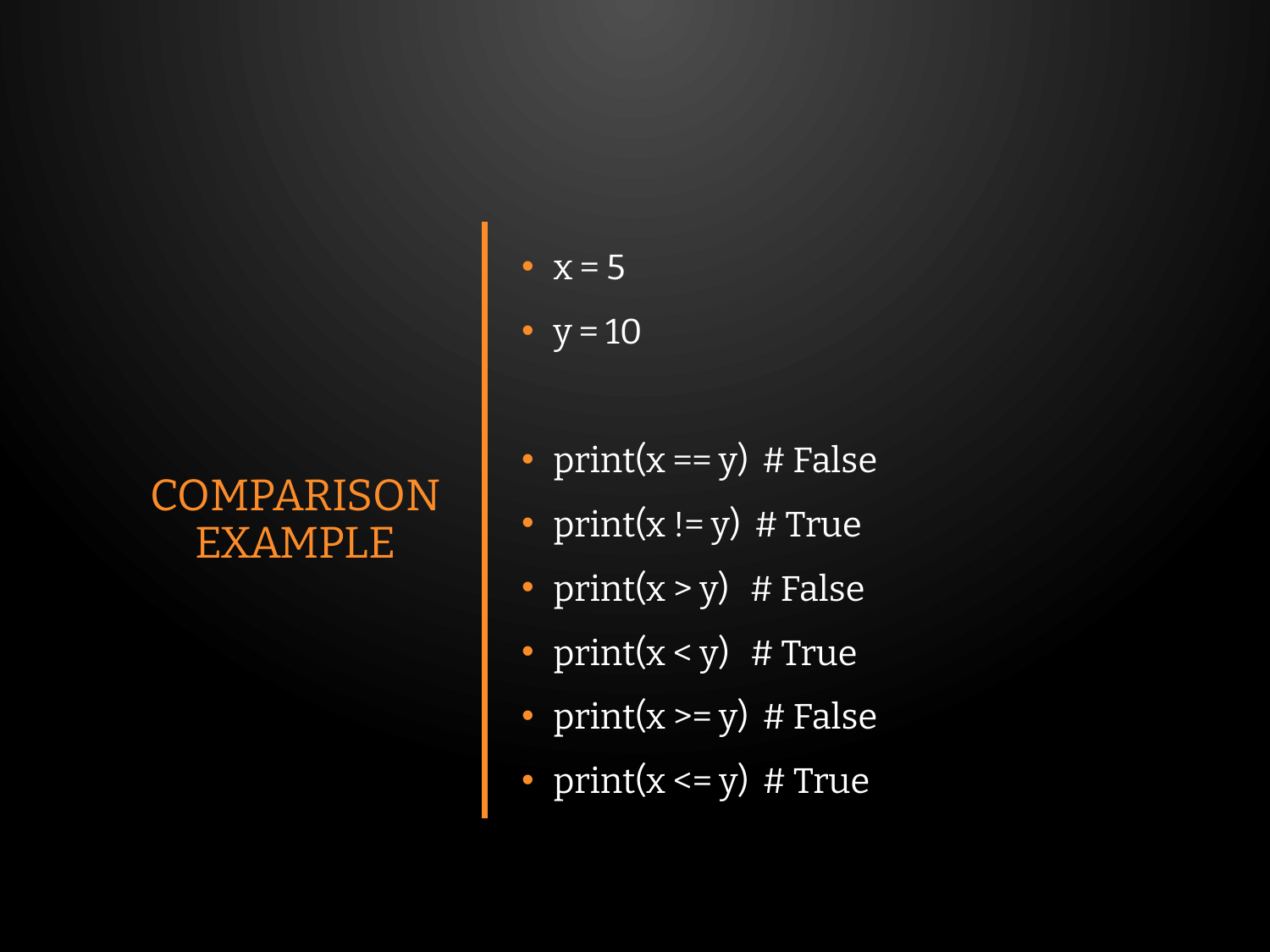

# Comparison Example
x = 5
y = 10

print(x == y)  # False
print(x != y)  # True
print(x > y)   # False
print(x < y)   # True
print(x >= y)  # False
print(x <= y)  # True